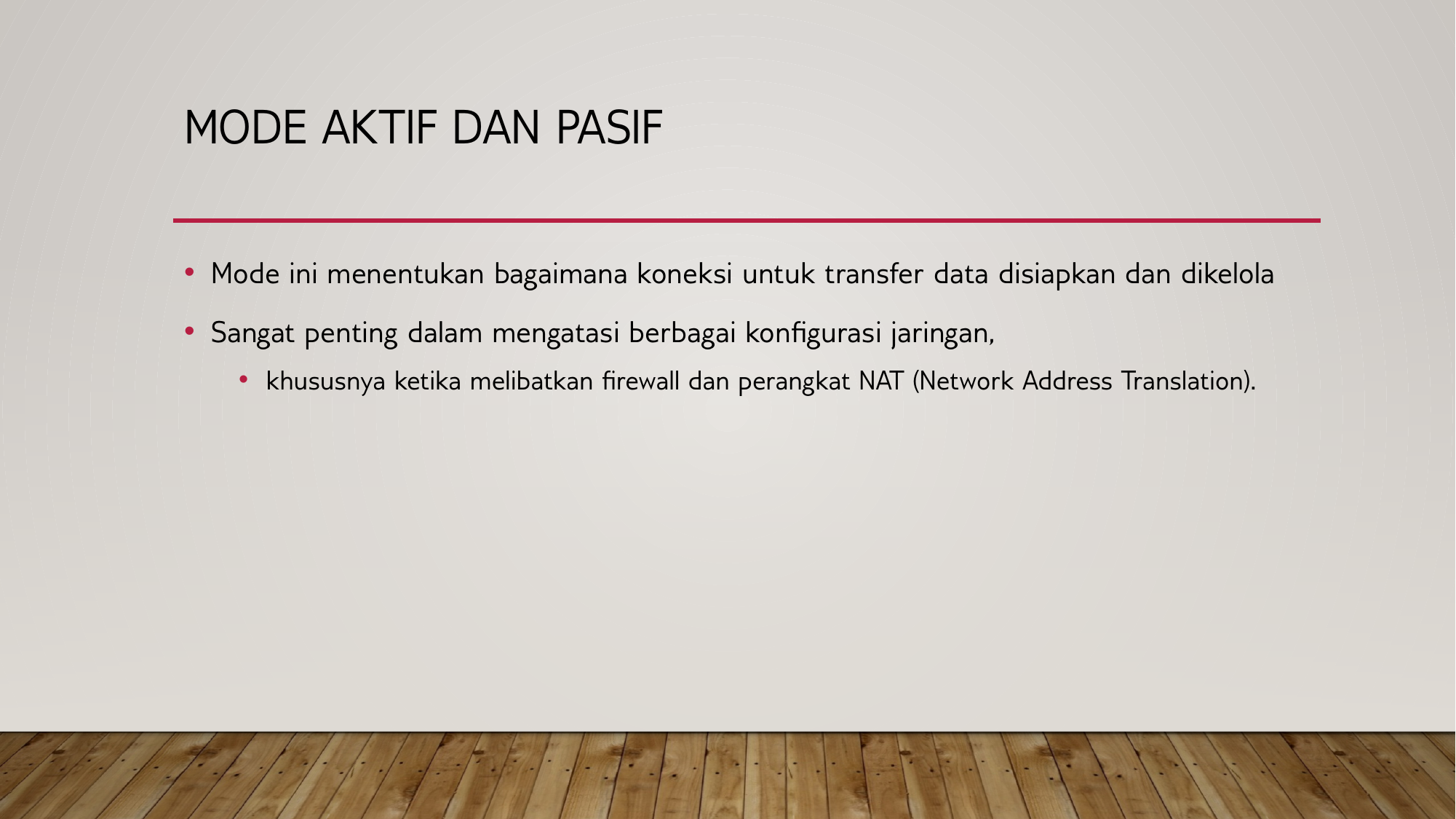

# Mode aktif dan pasif
Mode ini menentukan bagaimana koneksi untuk transfer data disiapkan dan dikelola
Sangat penting dalam mengatasi berbagai konfigurasi jaringan,
khususnya ketika melibatkan firewall dan perangkat NAT (Network Address Translation).